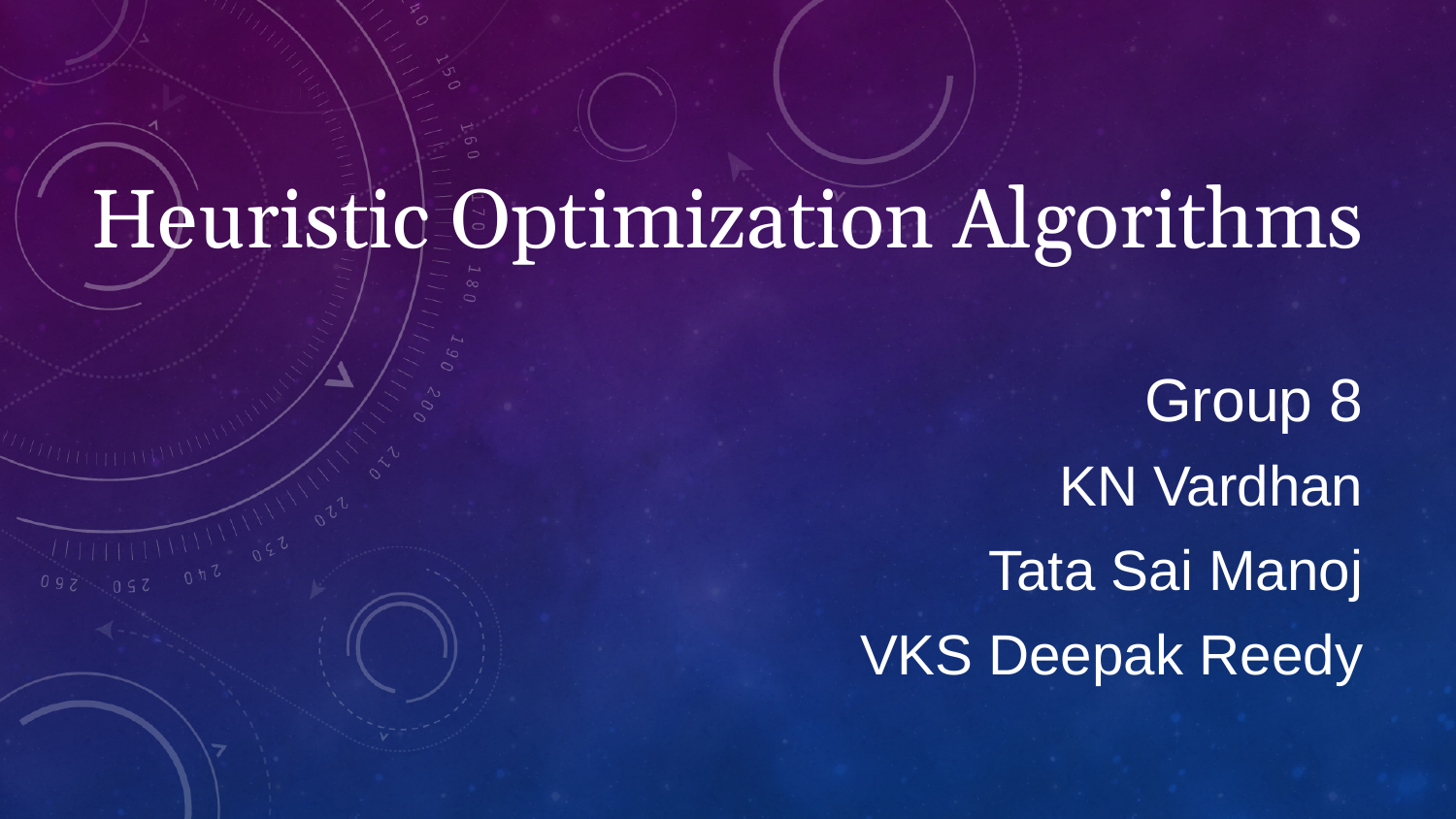

# Heuristic Optimization Algorithms
Group 8
KN Vardhan
Tata Sai Manoj
VKS Deepak Reedy